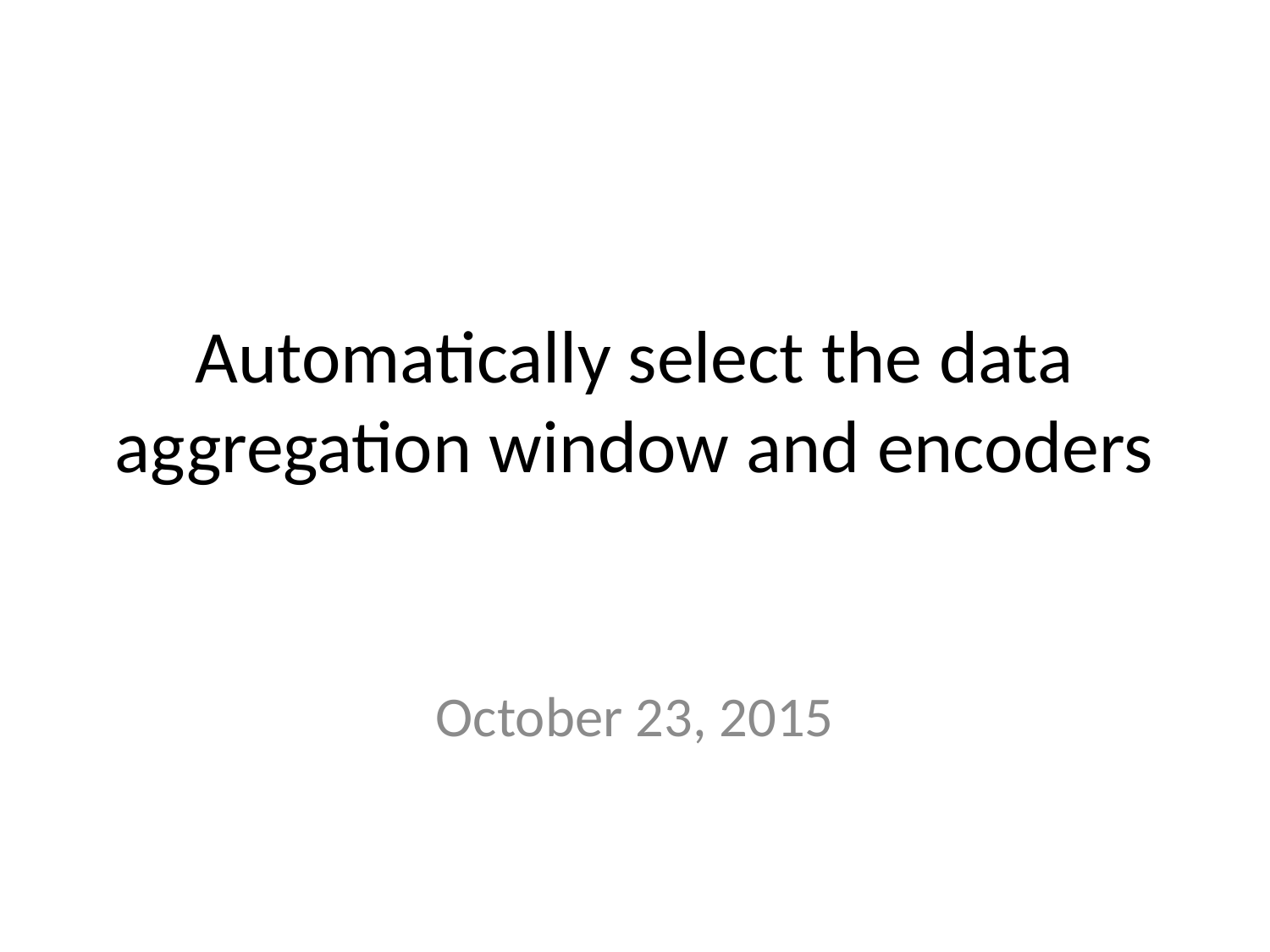

# Automatically select the data aggregation window and encoders
October 23, 2015